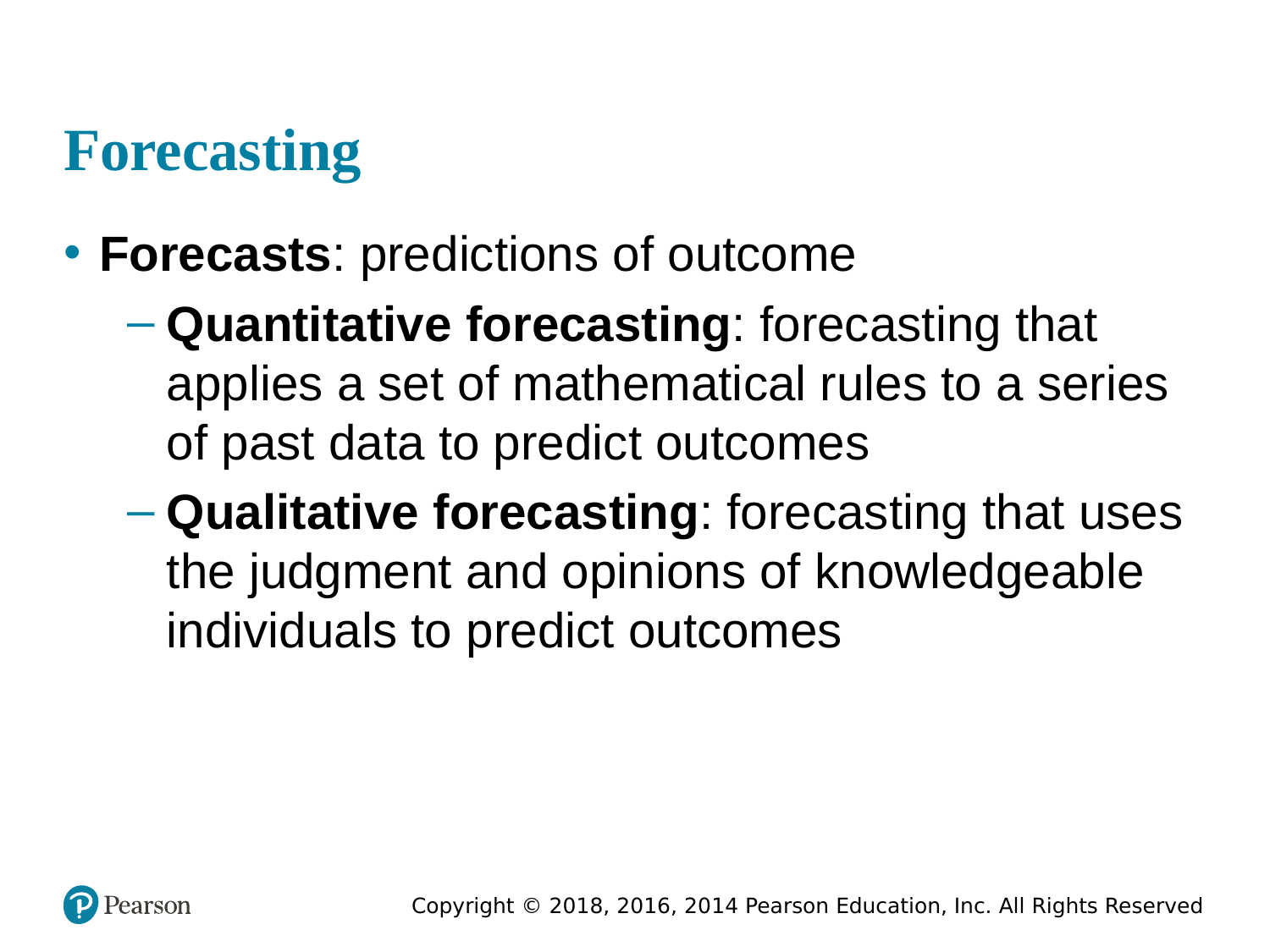

# Forecasting
Forecasts: predictions of outcome
Quantitative forecasting: forecasting that applies a set of mathematical rules to a series of past data to predict outcomes
Qualitative forecasting: forecasting that uses the judgment and opinions of knowledgeable individuals to predict outcomes